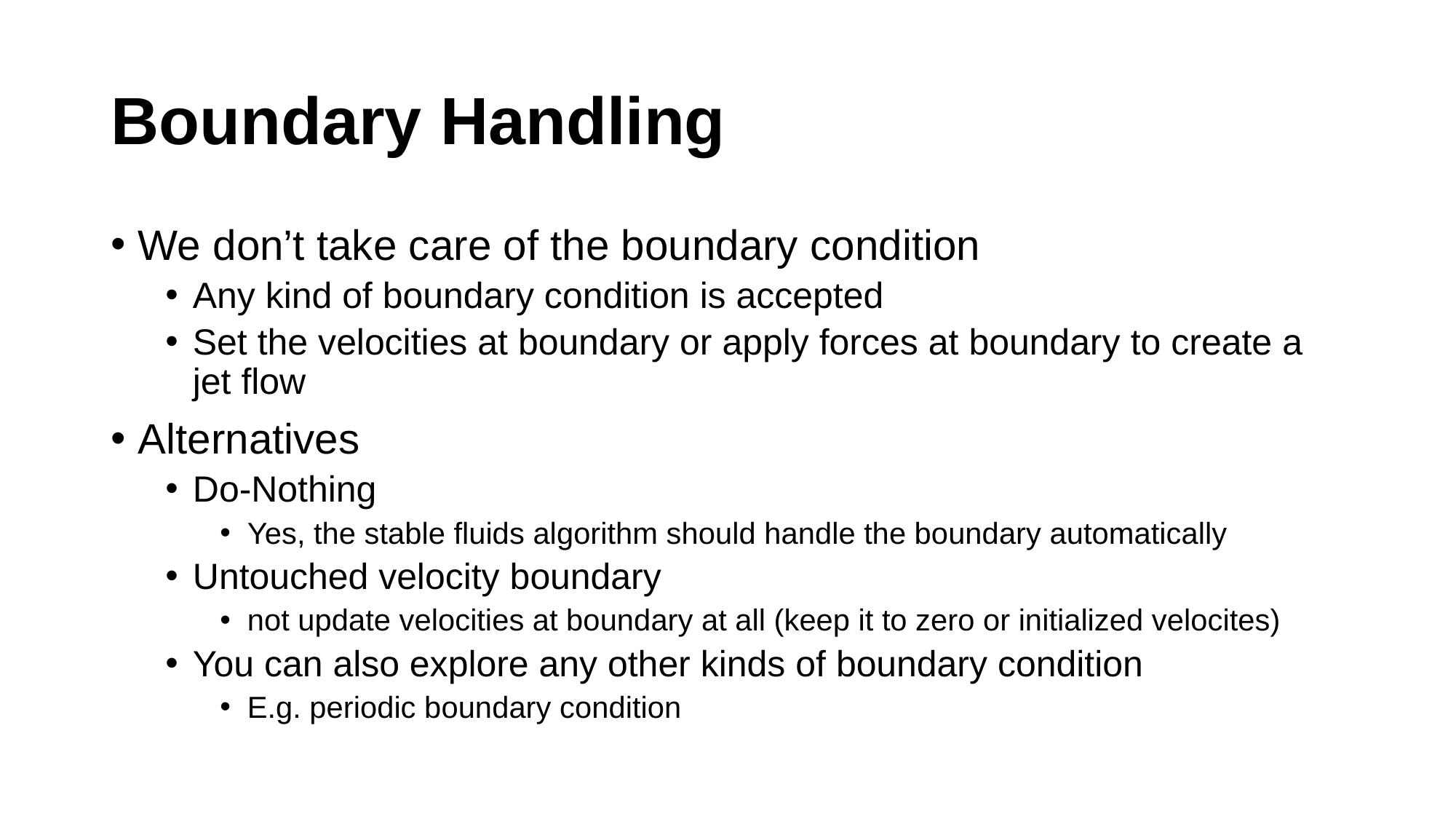

# Boundary Handling
We don’t take care of the boundary condition
Any kind of boundary condition is accepted
Set the velocities at boundary or apply forces at boundary to create a jet flow
Alternatives
Do-Nothing
Yes, the stable fluids algorithm should handle the boundary automatically
Untouched velocity boundary
not update velocities at boundary at all (keep it to zero or initialized velocites)
You can also explore any other kinds of boundary condition
E.g. periodic boundary condition